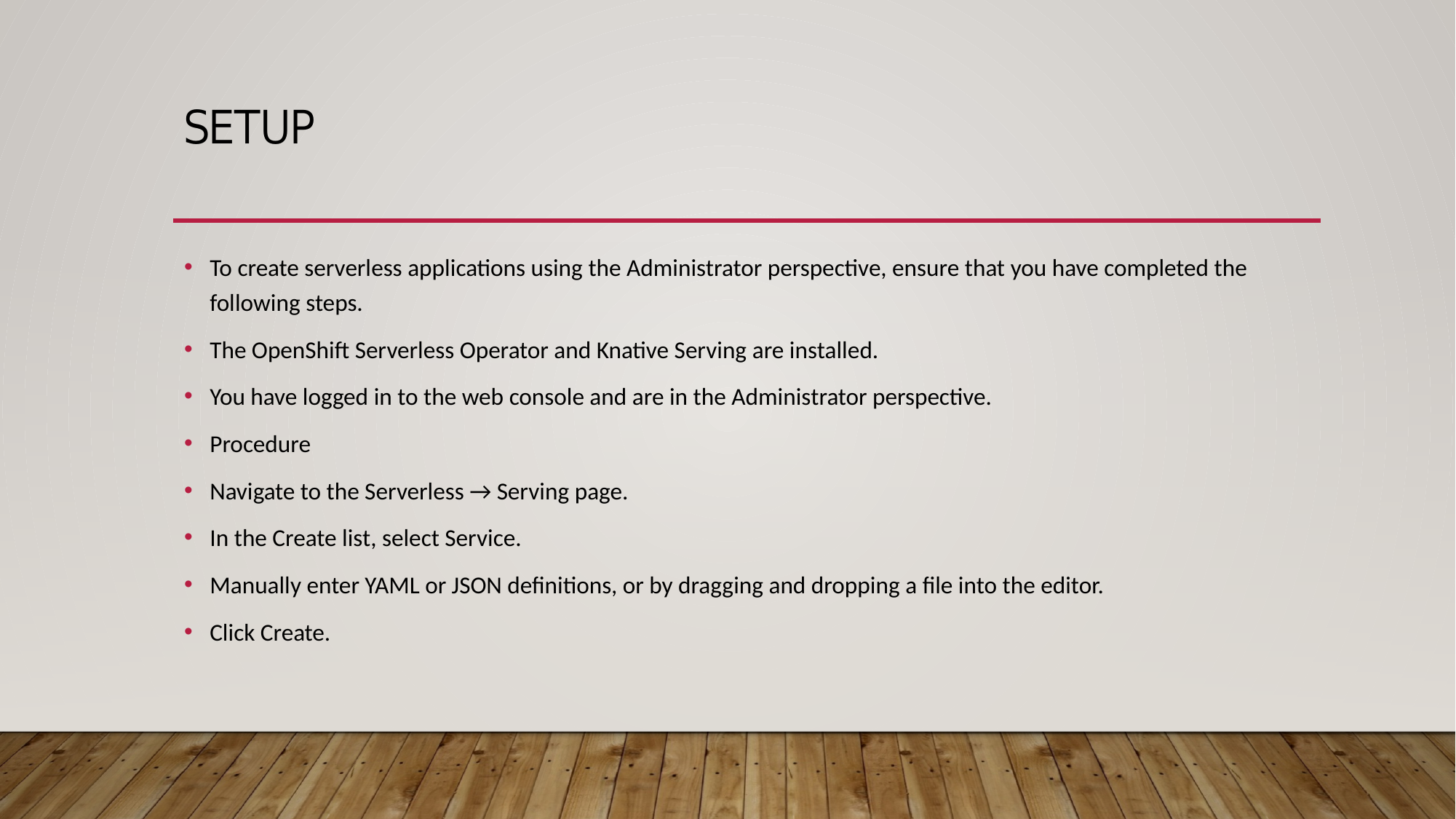

# setup
To create serverless applications using the Administrator perspective, ensure that you have completed the following steps.
The OpenShift Serverless Operator and Knative Serving are installed.
You have logged in to the web console and are in the Administrator perspective.
Procedure
Navigate to the Serverless → Serving page.
In the Create list, select Service.
Manually enter YAML or JSON definitions, or by dragging and dropping a file into the editor.
Click Create.